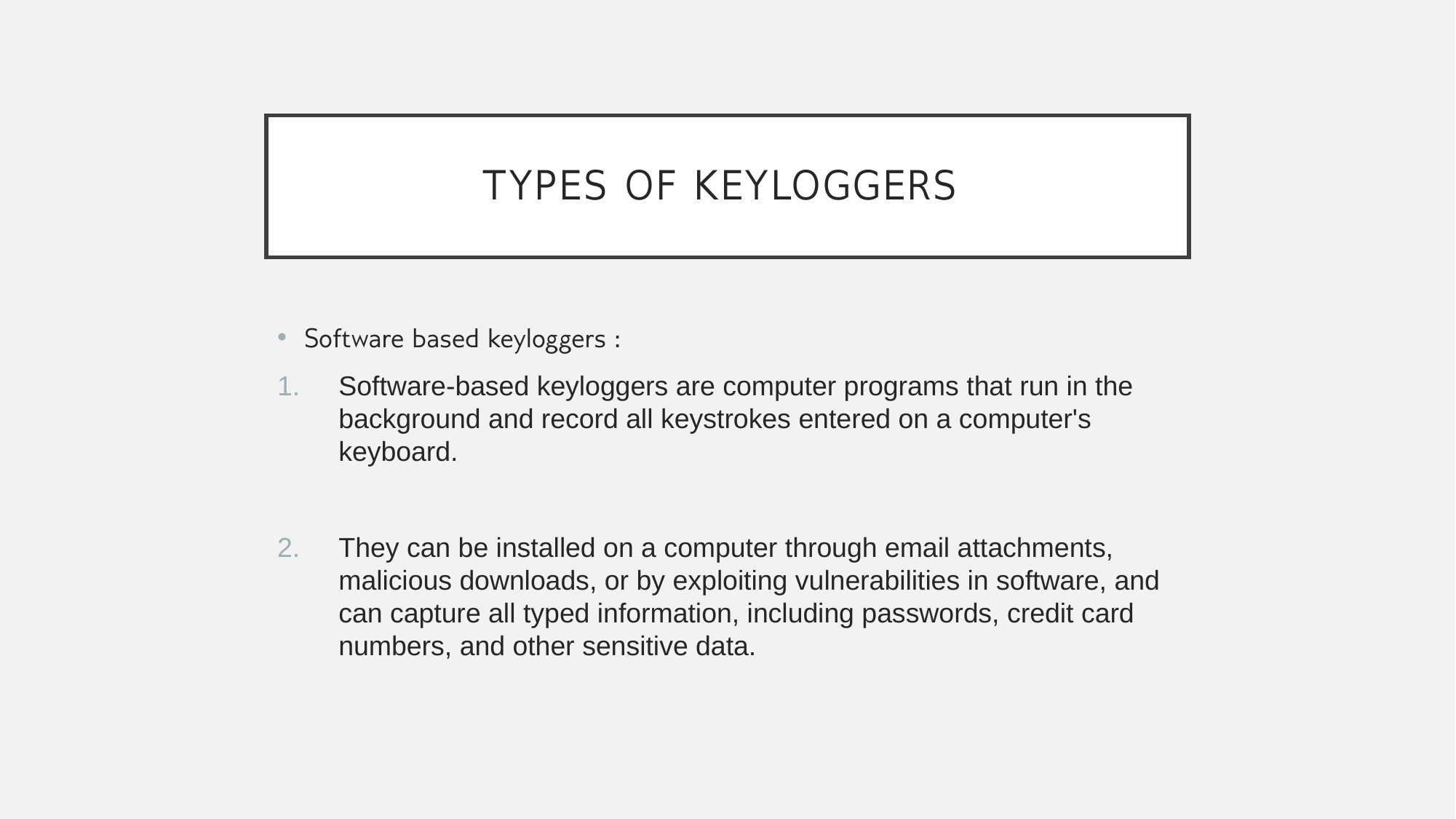

# Types of keyloggers
Software based keyloggers :
Software-based keyloggers are computer programs that run in the background and record all keystrokes entered on a computer's keyboard.

They can be installed on a computer through email attachments, malicious downloads, or by exploiting vulnerabilities in software, and can capture all typed information, including passwords, credit card numbers, and other sensitive data.